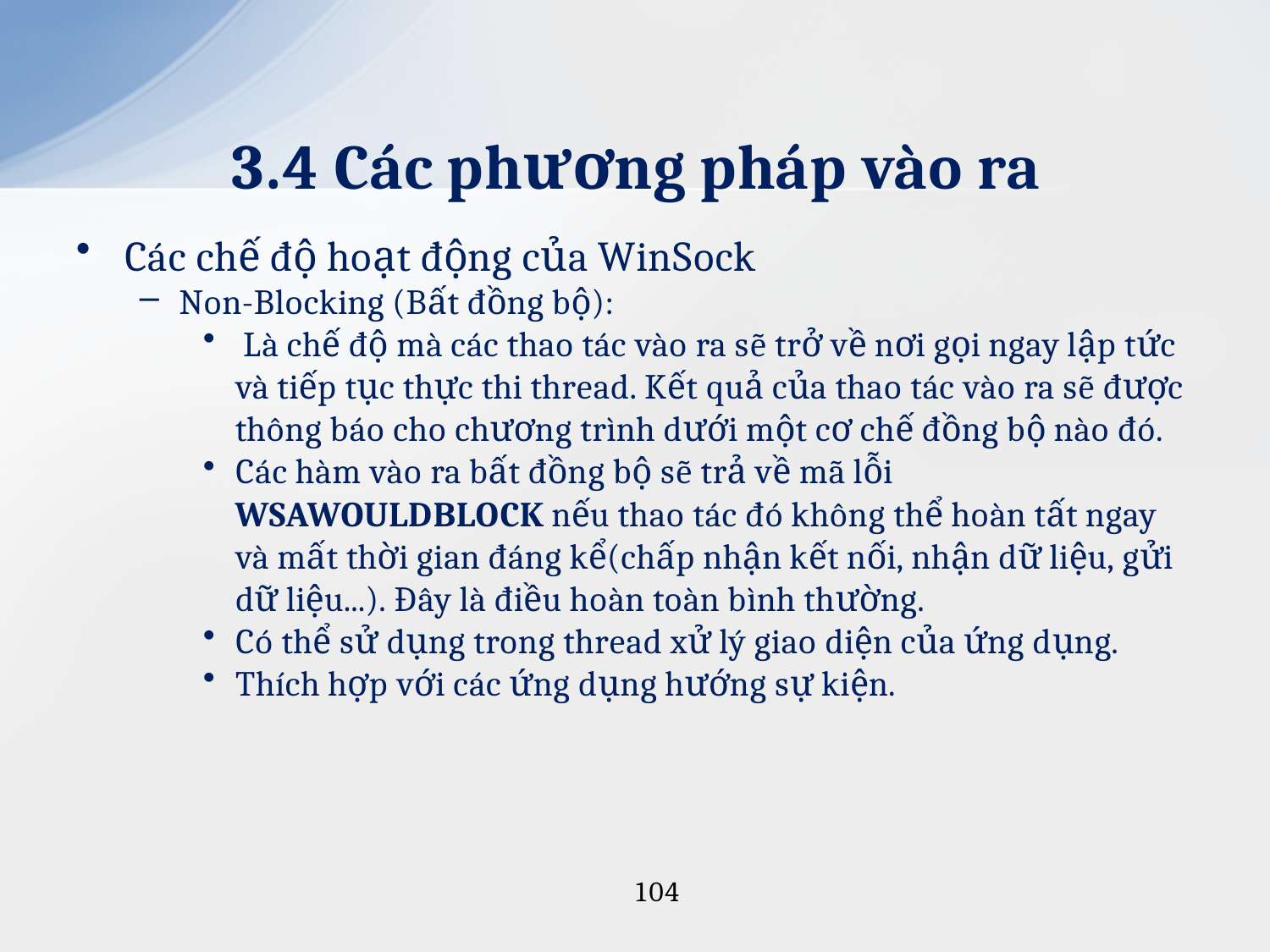

# 3.4 Các phương pháp vào ra
Các chế độ hoạt động của WinSock
Non-Blocking (Bất đồng bộ):
 Là chế độ mà các thao tác vào ra sẽ trở về nơi gọi ngay lập tức và tiếp tục thực thi thread. Kết quả của thao tác vào ra sẽ được thông báo cho chương trình dưới một cơ chế đồng bộ nào đó.
Các hàm vào ra bất đồng bộ sẽ trả về mã lỗi WSAWOULDBLOCK nếu thao tác đó không thể hoàn tất ngay và mất thời gian đáng kể(chấp nhận kết nối, nhận dữ liệu, gửi dữ liệu...). Đây là điều hoàn toàn bình thường.
Có thể sử dụng trong thread xử lý giao diện của ứng dụng.
Thích hợp với các ứng dụng hướng sự kiện.

104